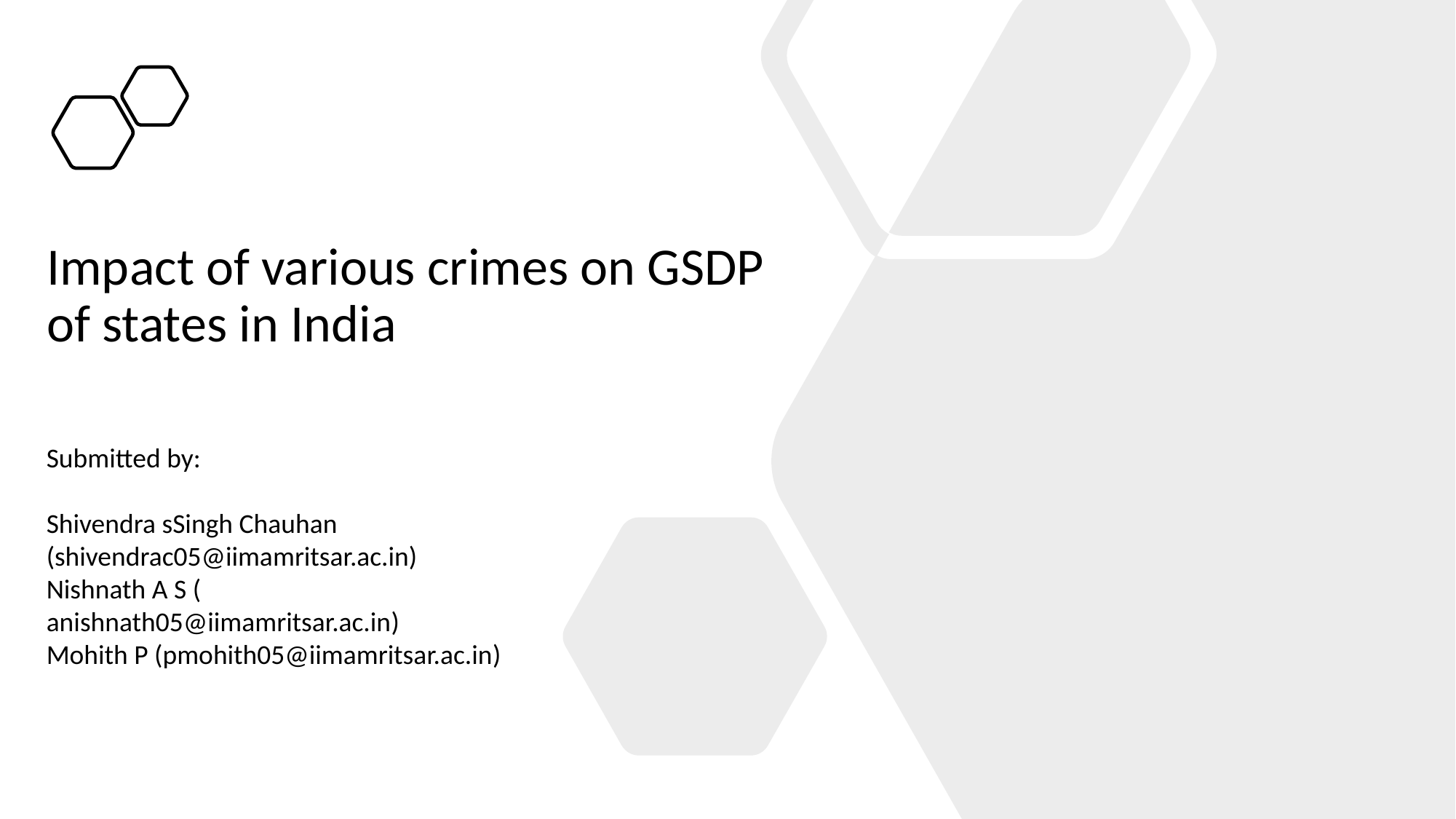

# Impact of various crimes on GSDP of states in India
Submitted by:

Shivendra sSingh Chauhan (shivendrac05@iimamritsar.ac.in)
Nishnath A S (​anishnath05@iimamritsar.ac.in)
Mohith P (​pmohith05@iimamritsar.ac.in)